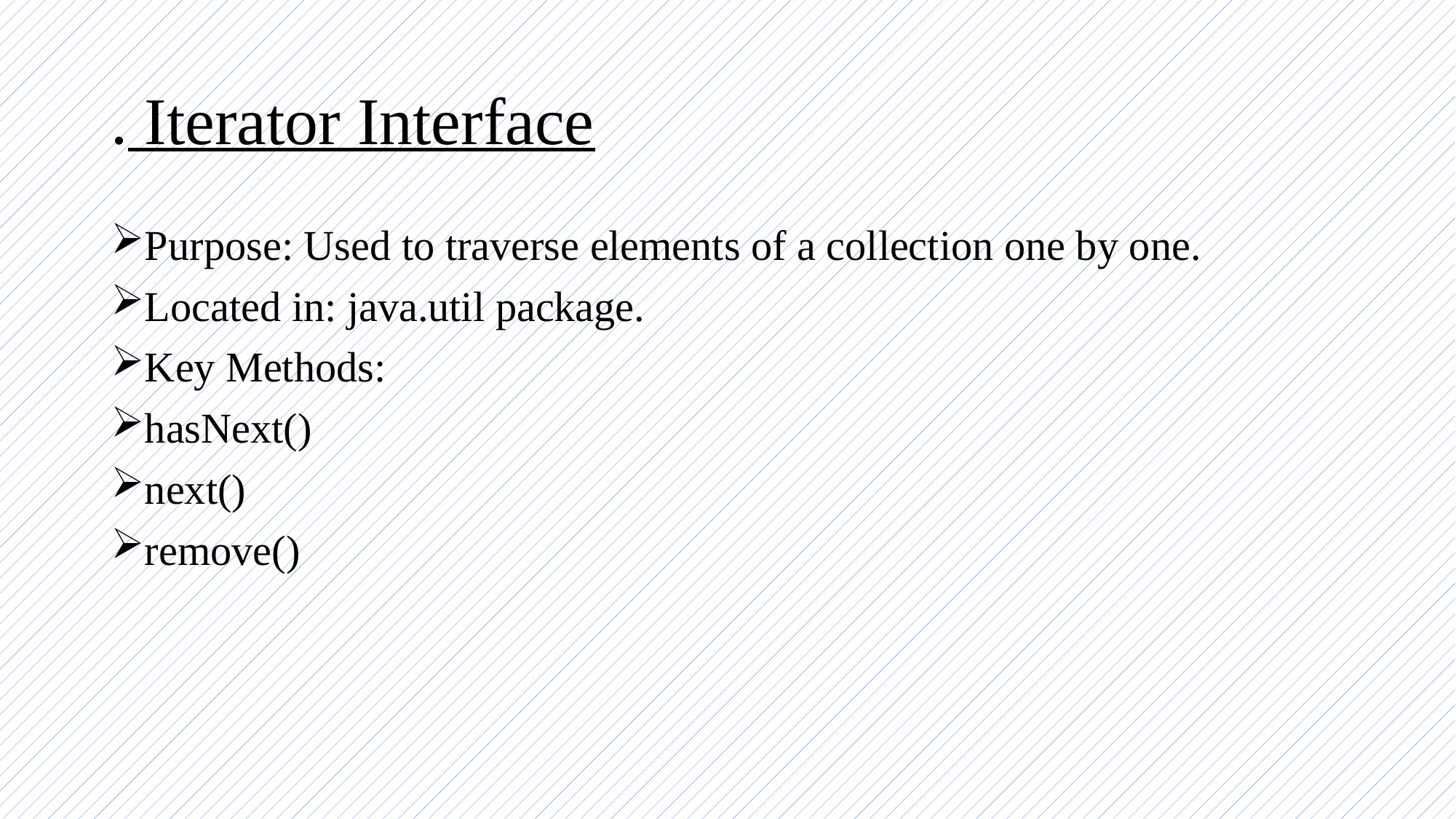

# . Iterator Interface
Purpose: Used to traverse elements of a collection one by one.
Located in: java.util package.
Key Methods:
hasNext()
next()
remove()